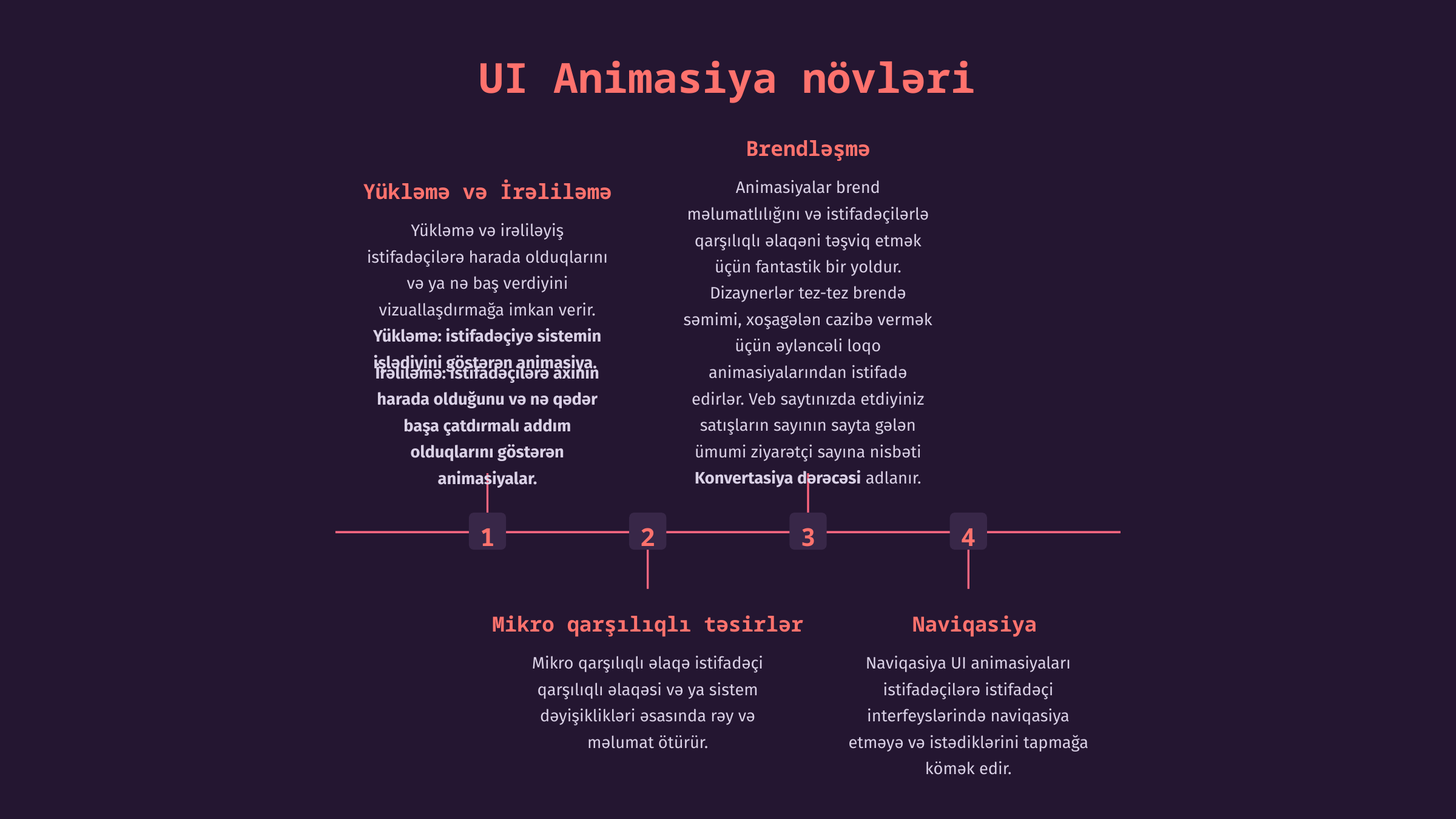

UI Animasiya növləri
Brendləşmə
Animasiyalar brend məlumatlılığını və istifadəçilərlə qarşılıqlı əlaqəni təşviq etmək üçün fantastik bir yoldur. Dizaynerlər tez-tez brendə səmimi, xoşagələn cazibə vermək üçün əyləncəli loqo animasiyalarından istifadə edirlər. Veb saytınızda etdiyiniz satışların sayının sayta gələn ümumi ziyarətçi sayına nisbəti Konvertasiya dərəcəsi adlanır.
Yükləmə və İrəliləmə
Yükləmə və irəliləyiş istifadəçilərə harada olduqlarını və ya nə baş verdiyini vizuallaşdırmağa imkan verir. Yükləmə: istifadəçiyə sistemin işlədiyini göstərən animasiya.
İrəliləmə: istifadəçilərə axının harada olduğunu və nə qədər başa çatdırmalı addım olduqlarını göstərən animasiyalar.

1
2
3
4

Mikro qarşılıqlı təsirlər
 Naviqasiya
Mikro qarşılıqlı əlaqə istifadəçi qarşılıqlı əlaqəsi və ya sistem dəyişiklikləri əsasında rəy və məlumat ötürür.
Naviqasiya UI animasiyaları istifadəçilərə istifadəçi interfeyslərində naviqasiya etməyə və istədiklərini tapmağa kömək edir.